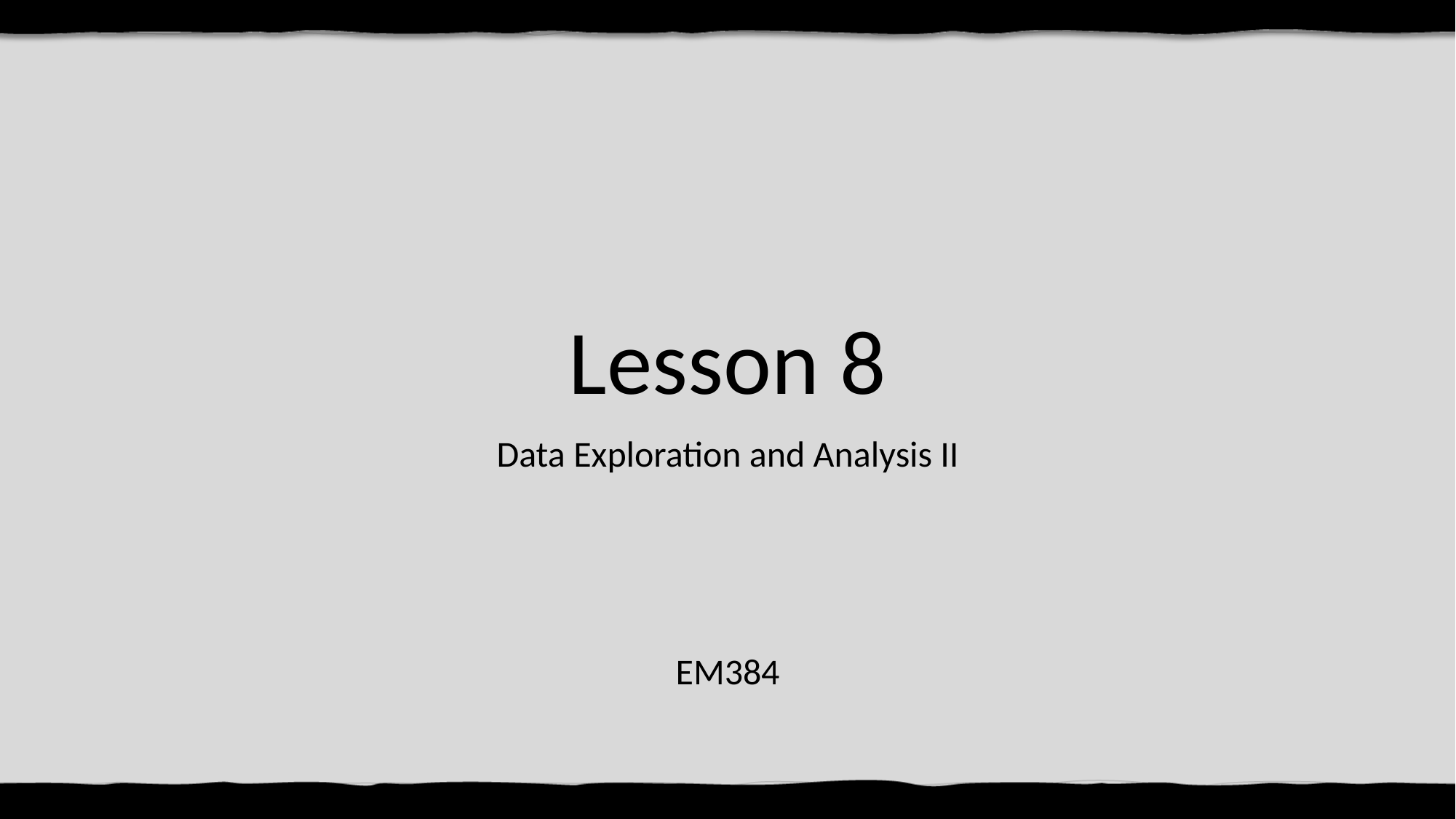

# Lesson 8
Data Exploration and Analysis II

EM384